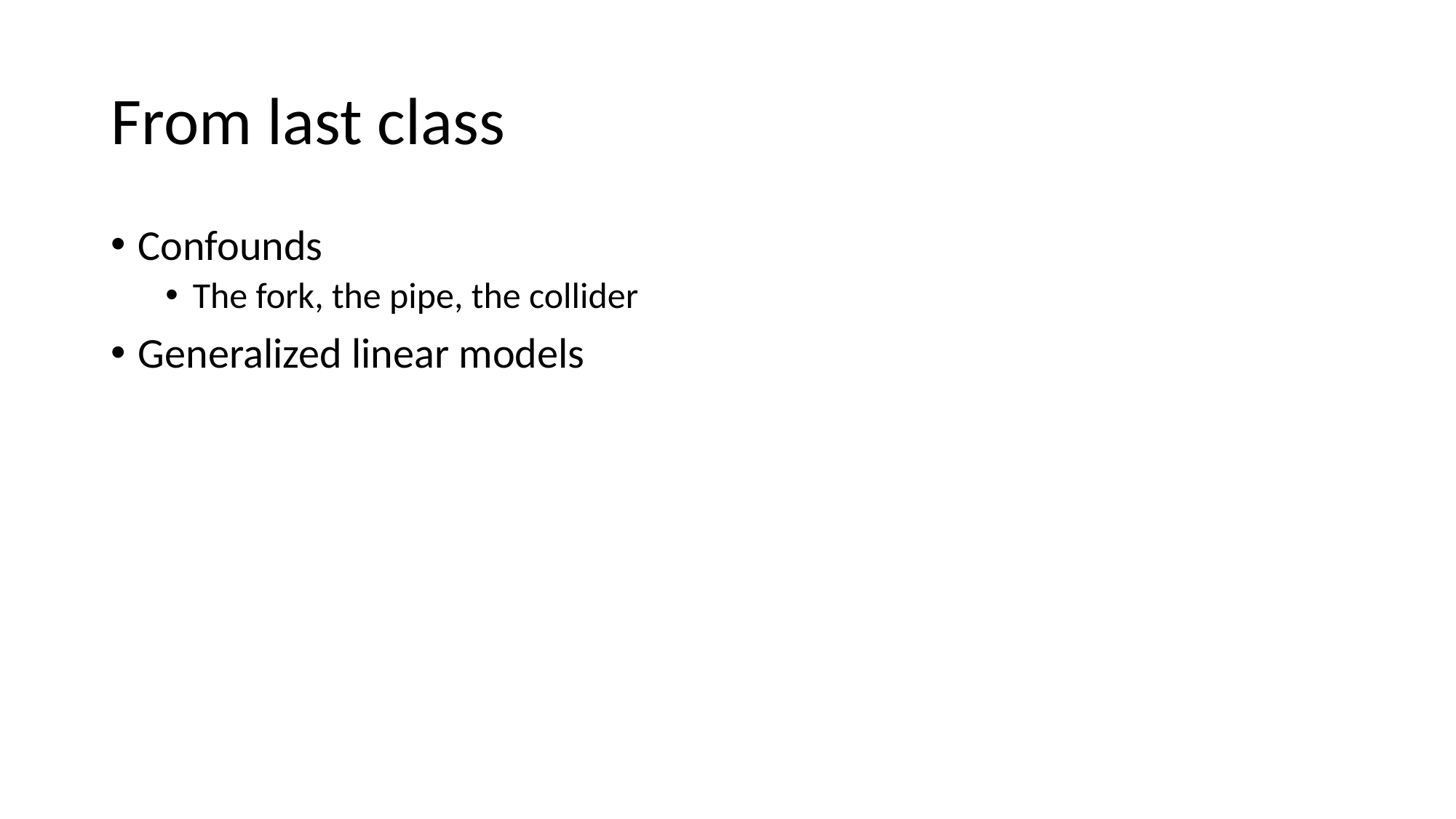

# From last class
Confounds
The fork, the pipe, the collider
Generalized linear models